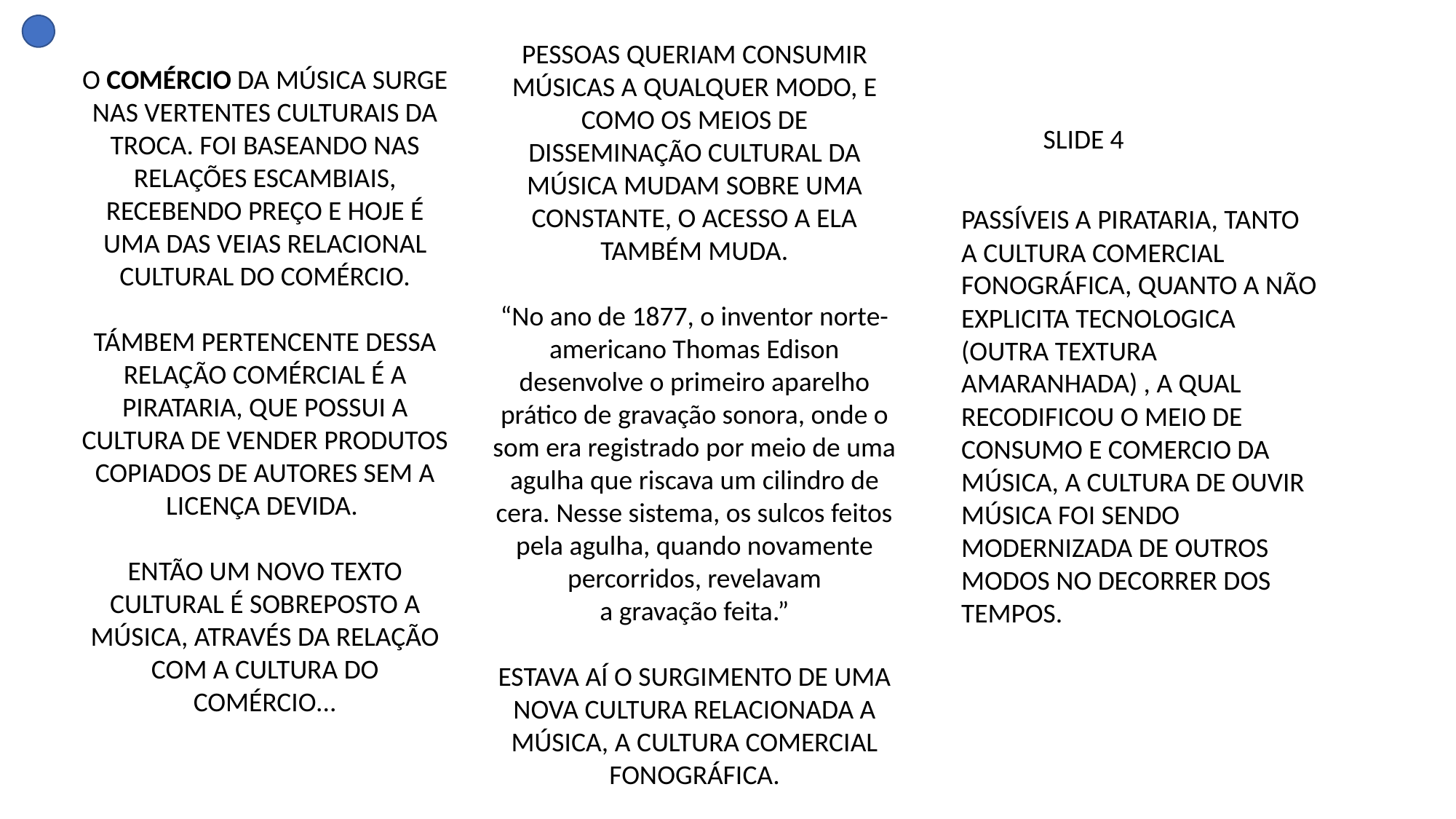

PESSOAS QUERIAM CONSUMIR MÚSICAS A QUALQUER MODO, E COMO OS MEIOS DE DISSEMINAÇÃO CULTURAL DA MÚSICA MUDAM SOBRE UMA CONSTANTE, O ACESSO A ELA TAMBÉM MUDA.
“No ano de 1877, o inventor norte-americano Thomas Edison desenvolve o primeiro aparelho prático de gravação sonora, onde o som era registrado por meio de uma agulha que riscava um cilindro de cera. Nesse sistema, os sulcos feitos pela agulha, quando novamente percorridos, revelavam a gravação feita.”
ESTAVA AÍ O SURGIMENTO DE UMA NOVA CULTURA RELACIONADA A MÚSICA, A CULTURA COMERCIAL FONOGRÁFICA.
O COMÉRCIO DA MÚSICA SURGE NAS VERTENTES CULTURAIS DA TROCA. FOI BASEANDO NAS RELAÇÕES ESCAMBIAIS, RECEBENDO PREÇO E HOJE É UMA DAS VEIAS RELACIONAL CULTURAL DO COMÉRCIO.
TÁMBEM PERTENCENTE DESSA RELAÇÃO COMÉRCIAL É A PIRATARIA, QUE POSSUI A CULTURA DE VENDER PRODUTOS COPIADOS DE AUTORES SEM A LICENÇA DEVIDA.
ENTÃO UM NOVO TEXTO CULTURAL É SOBREPOSTO A MÚSICA, ATRAVÉS DA RELAÇÃO COM A CULTURA DO COMÉRCIO...
SLIDE 4
PASSÍVEIS A PIRATARIA, TANTO A CULTURA COMERCIAL FONOGRÁFICA, QUANTO A NÃO EXPLICITA TECNOLOGICA (OUTRA TEXTURA AMARANHADA) , A QUAL RECODIFICOU O MEIO DE CONSUMO E COMERCIO DA MÚSICA, A CULTURA DE OUVIR MÚSICA FOI SENDO MODERNIZADA DE OUTROS MODOS NO DECORRER DOS TEMPOS.